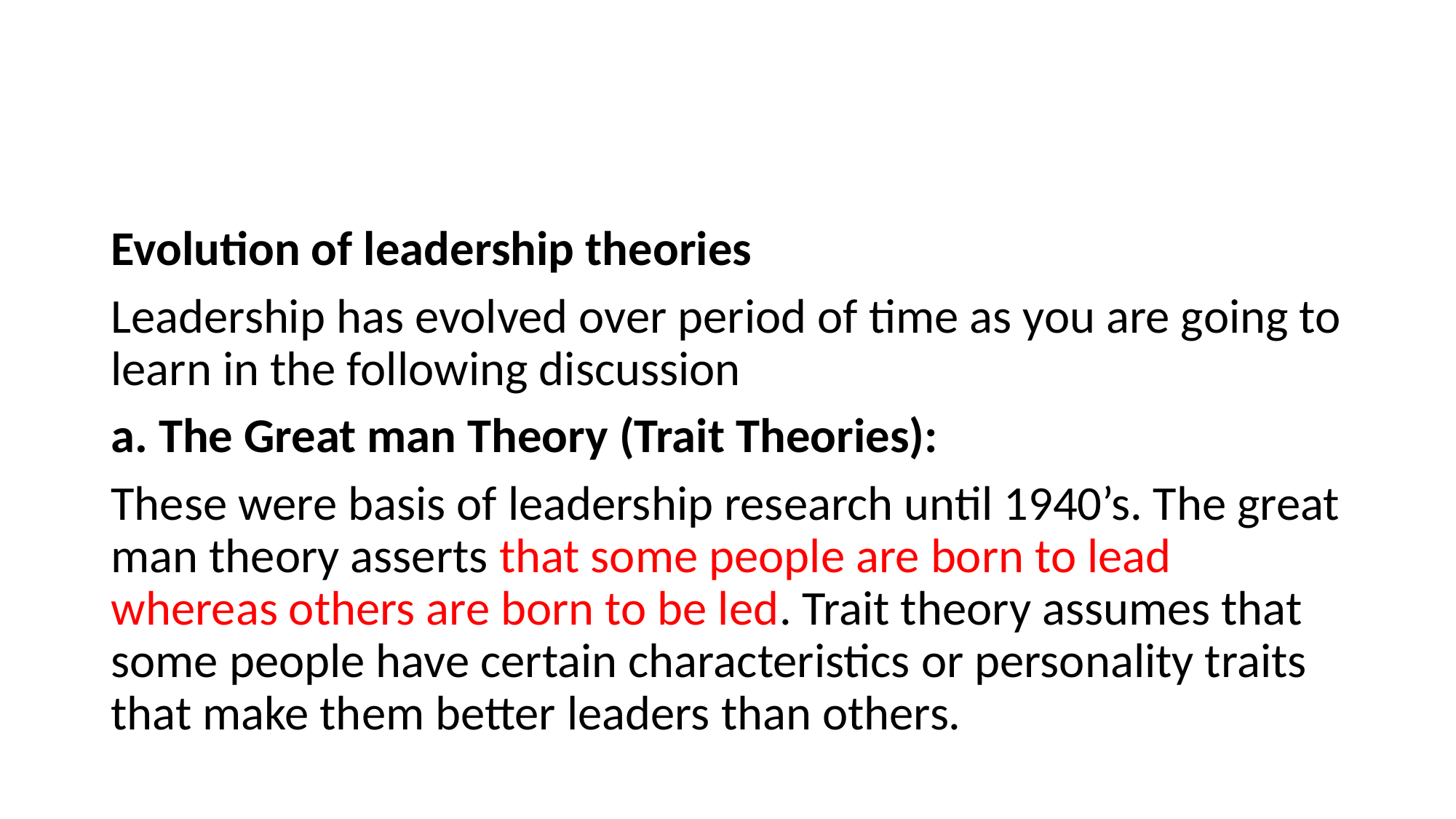

#
Evolution of leadership theories
Leadership has evolved over period of time as you are going to learn in the following discussion
a. The Great man Theory (Trait Theories):
These were basis of leadership research until 1940’s. The great man theory asserts that some people are born to lead whereas others are born to be led. Trait theory assumes that some people have certain characteristics or personality traits that make them better leaders than others.